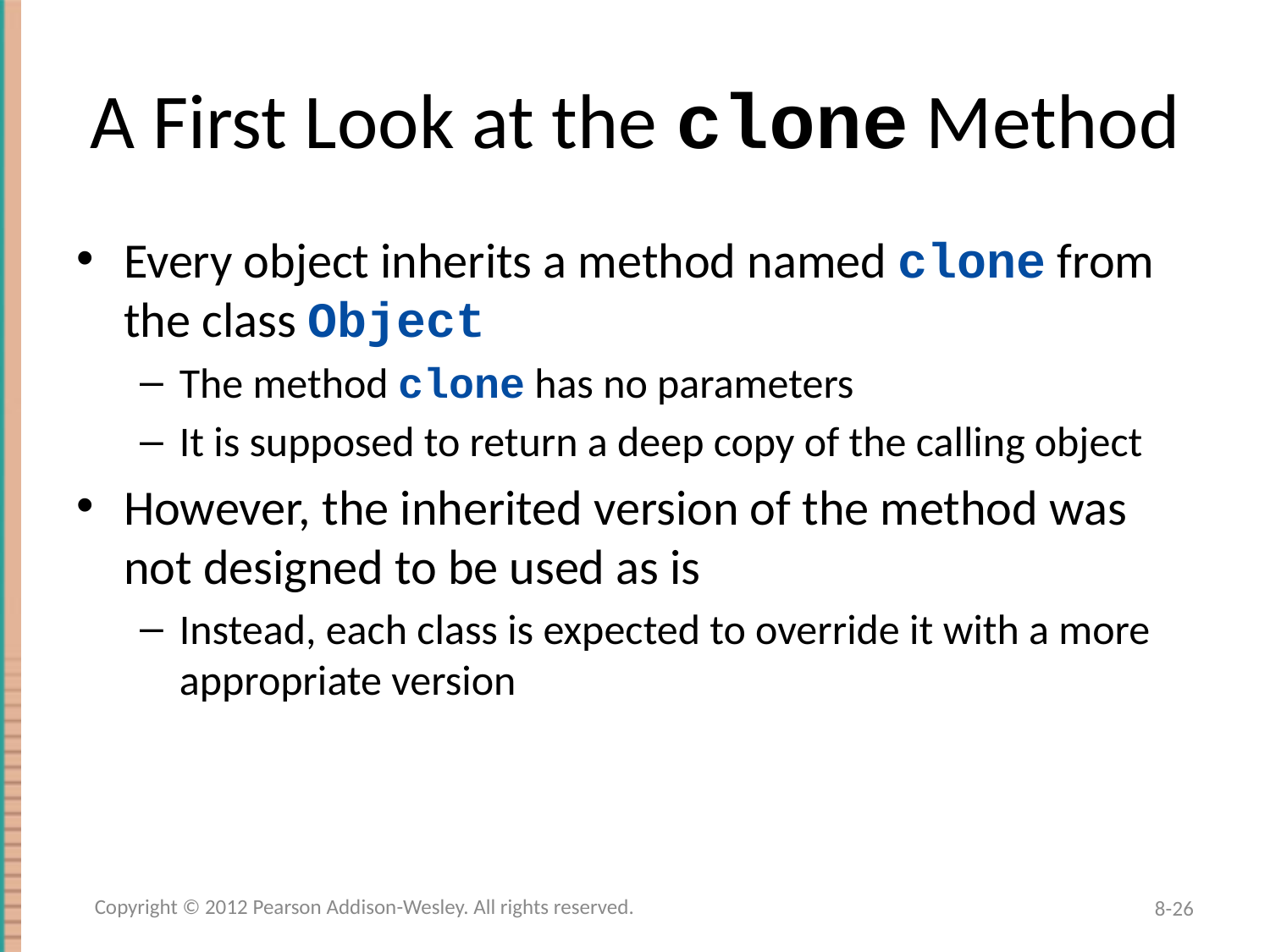

# A First Look at the clone Method
Every object inherits a method named clone from the class Object
The method clone has no parameters
It is supposed to return a deep copy of the calling object
However, the inherited version of the method was not designed to be used as is
Instead, each class is expected to override it with a more appropriate version
Copyright © 2012 Pearson Addison-Wesley. All rights reserved.
8-26